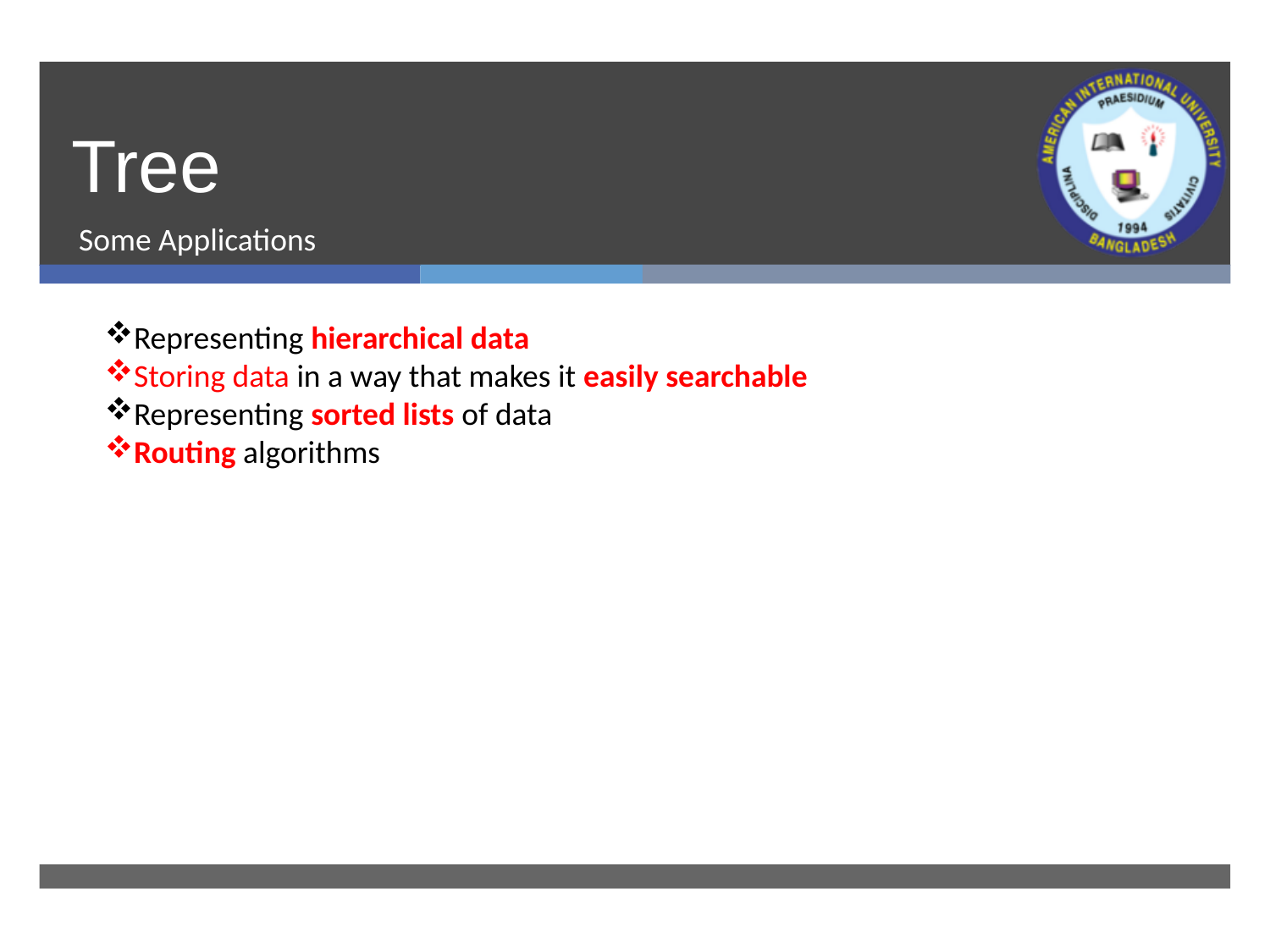

# Tree
Some Applications
Representing hierarchical data
Storing data in a way that makes it easily searchable
Representing sorted lists of data
Routing algorithms